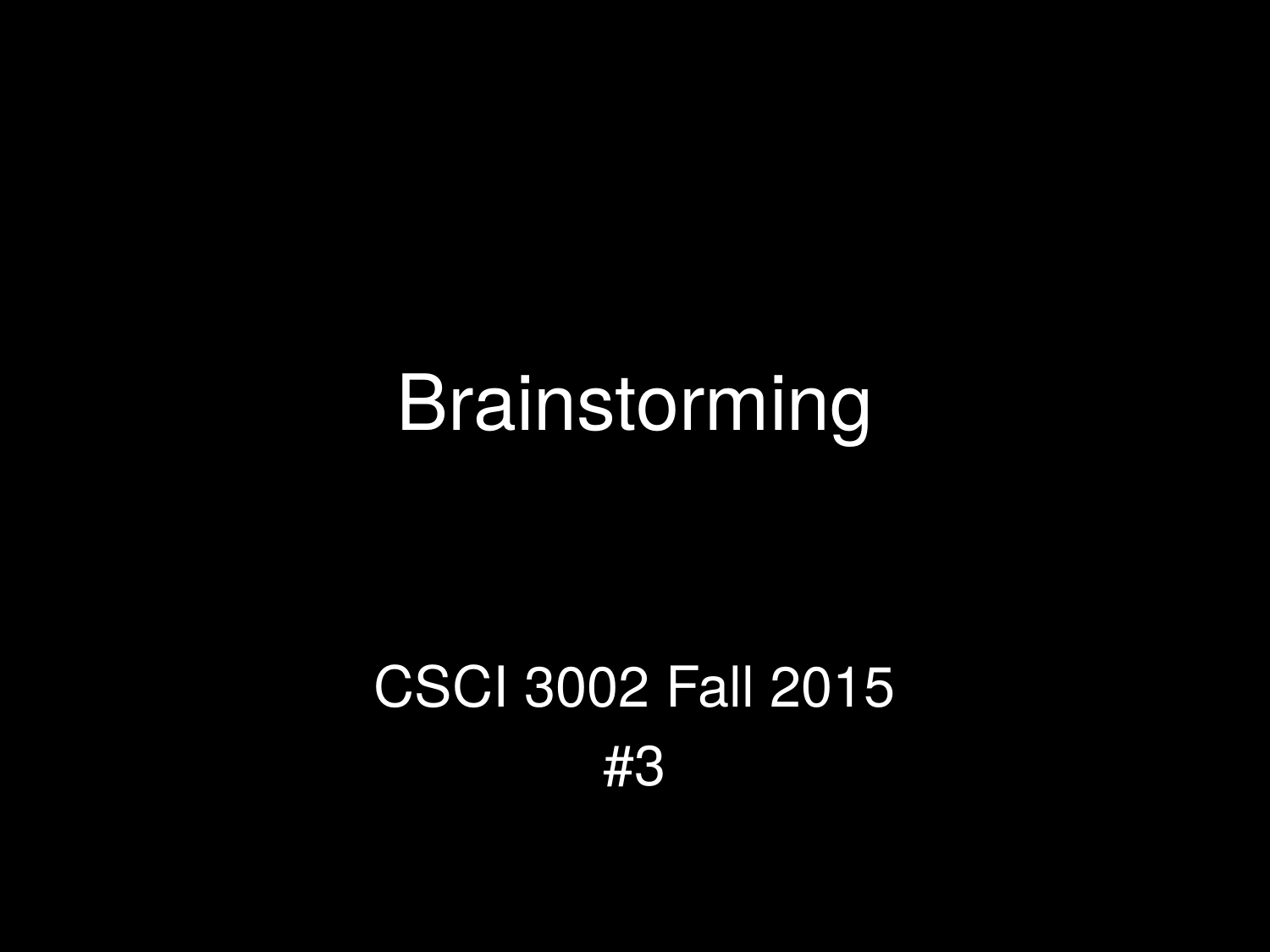

# Brainstorming
CSCI 3002 Fall 2015
#3